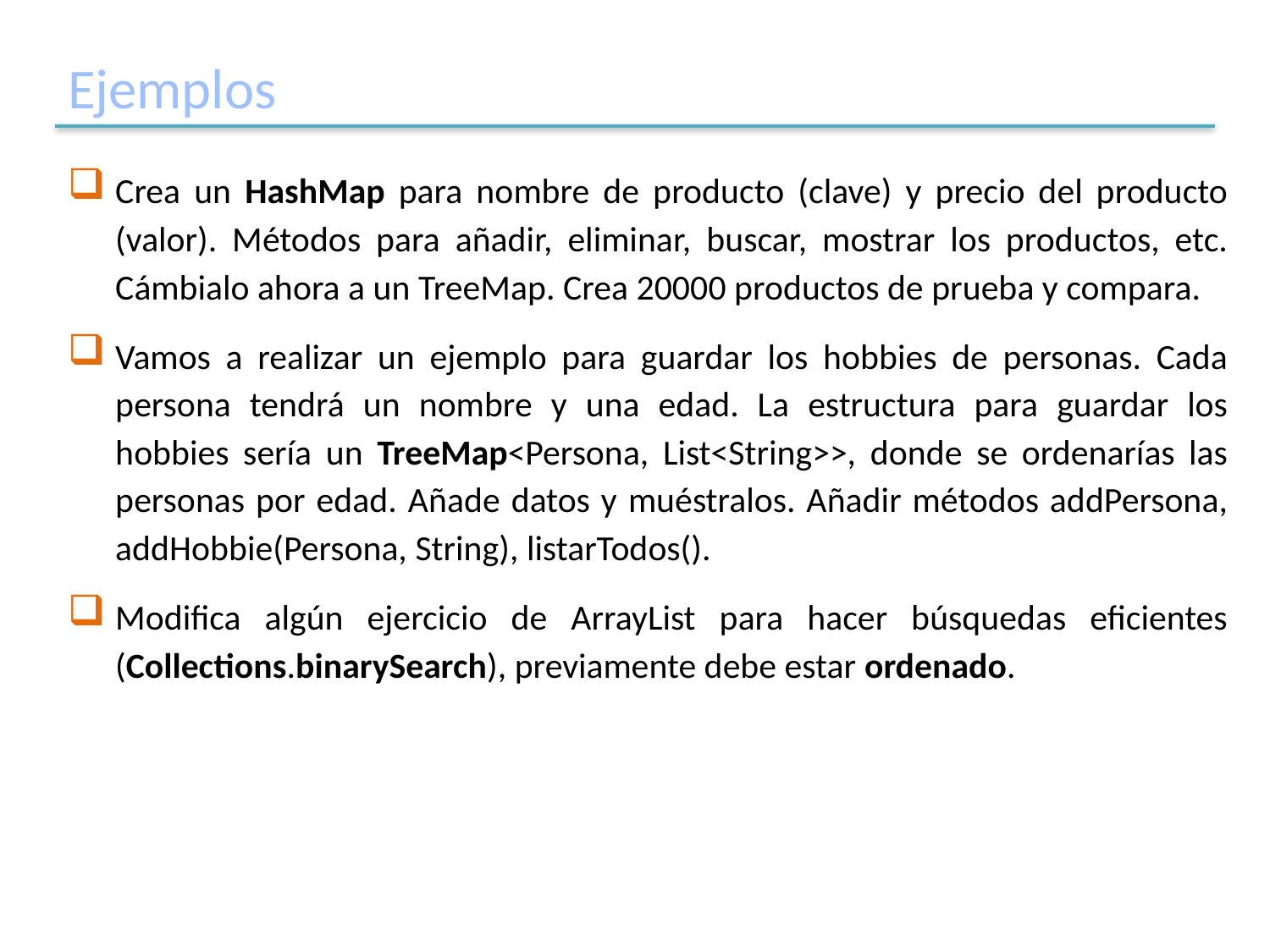

# Ejemplos
Crea un HashMap para nombre de producto (clave) y precio del producto (valor). Métodos para añadir, eliminar, buscar, mostrar los productos, etc. Cámbialo ahora a un TreeMap. Crea 20000 productos de prueba y compara.
Vamos a realizar un ejemplo para guardar los hobbies de personas. Cada persona tendrá un nombre y una edad. La estructura para guardar los hobbies sería un TreeMap<Persona, List<String>>, donde se ordenarías las personas por edad. Añade datos y muéstralos. Añadir métodos addPersona, addHobbie(Persona, String), listarTodos().
Modifica algún ejercicio de ArrayList para hacer búsquedas eficientes (Collections.binarySearch), previamente debe estar ordenado.